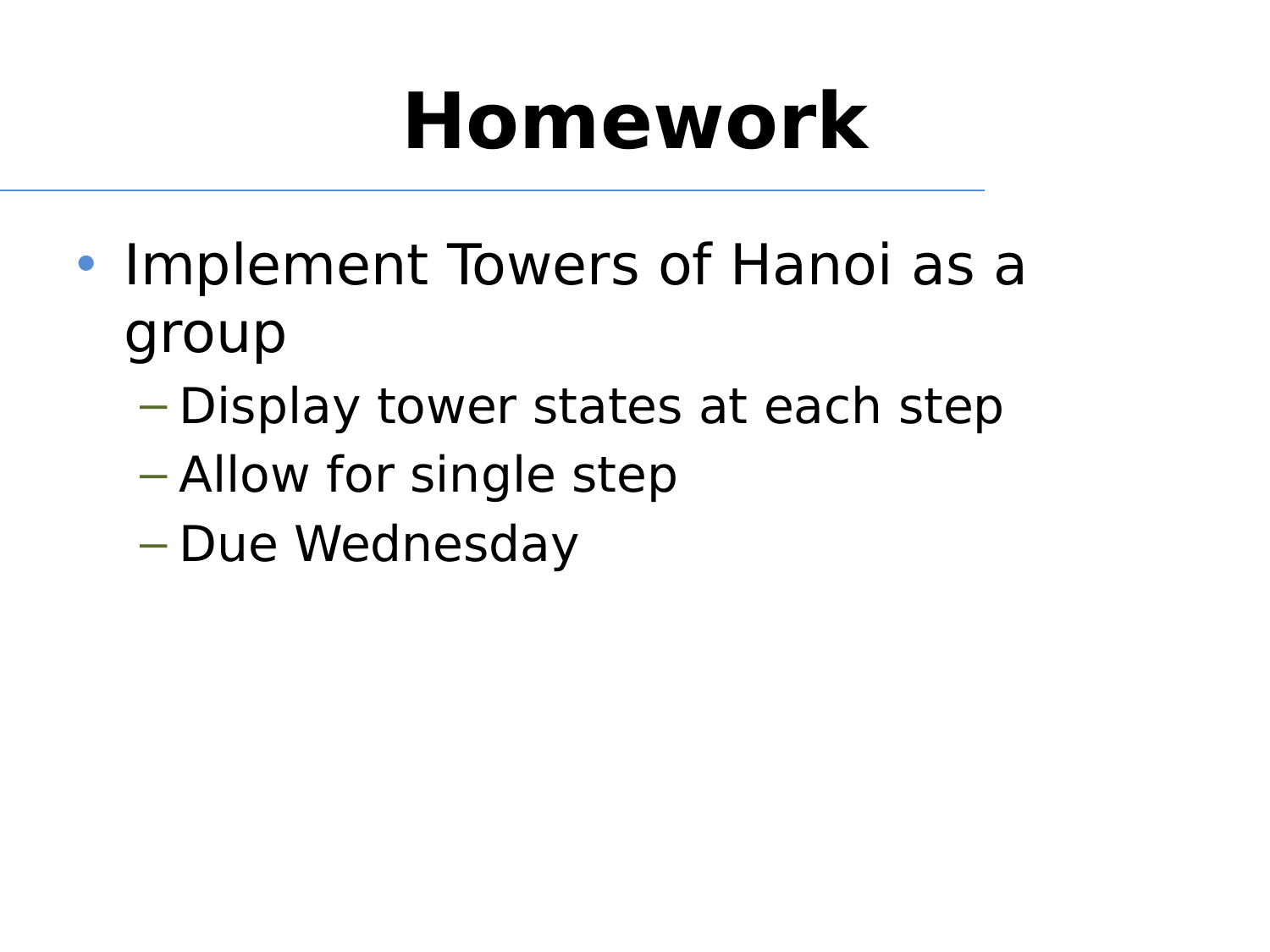

# Homework
Implement Towers of Hanoi as a group
Display tower states at each step
Allow for single step
Due Wednesday